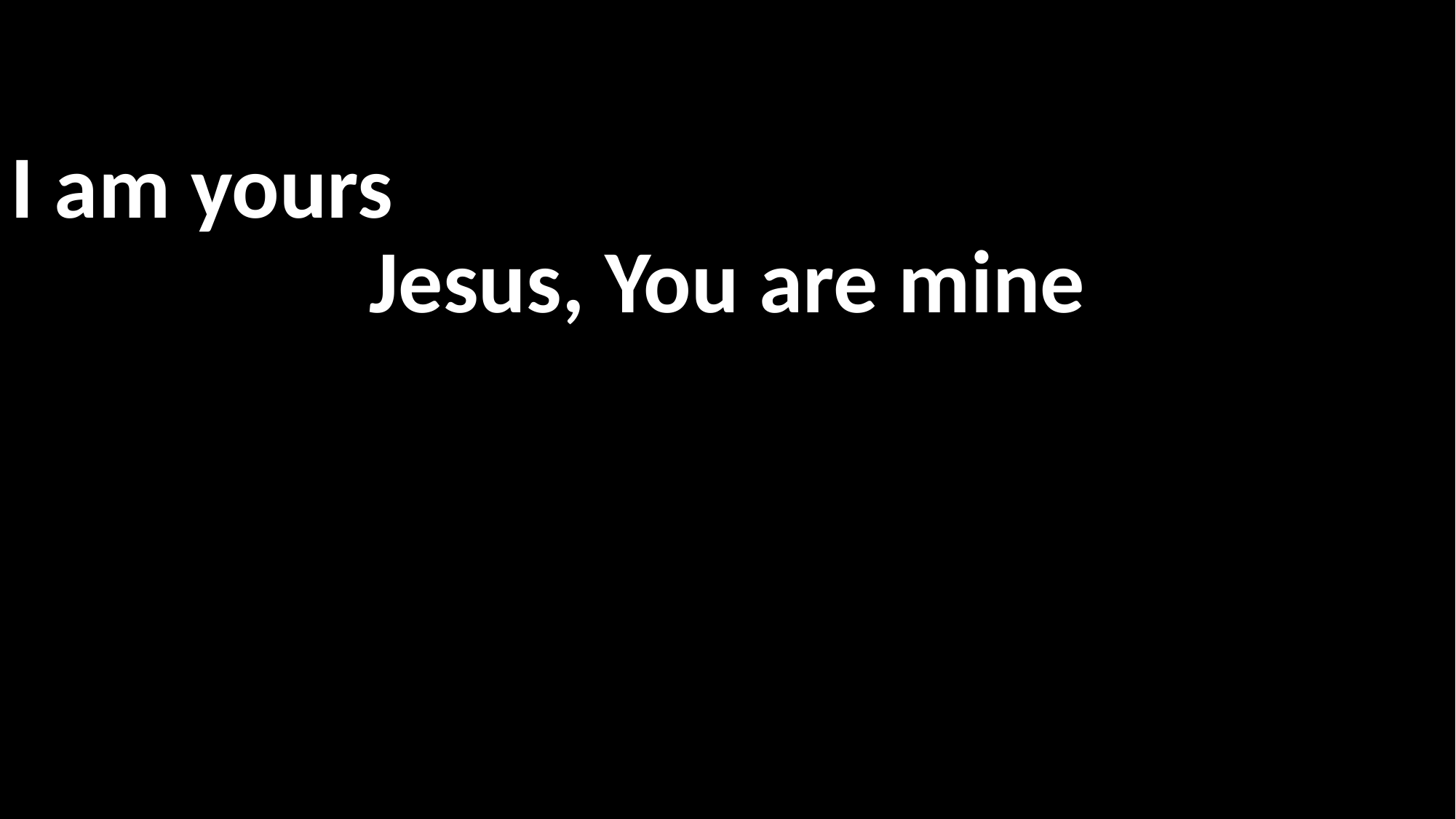

I am yours
Jesus, You are mine